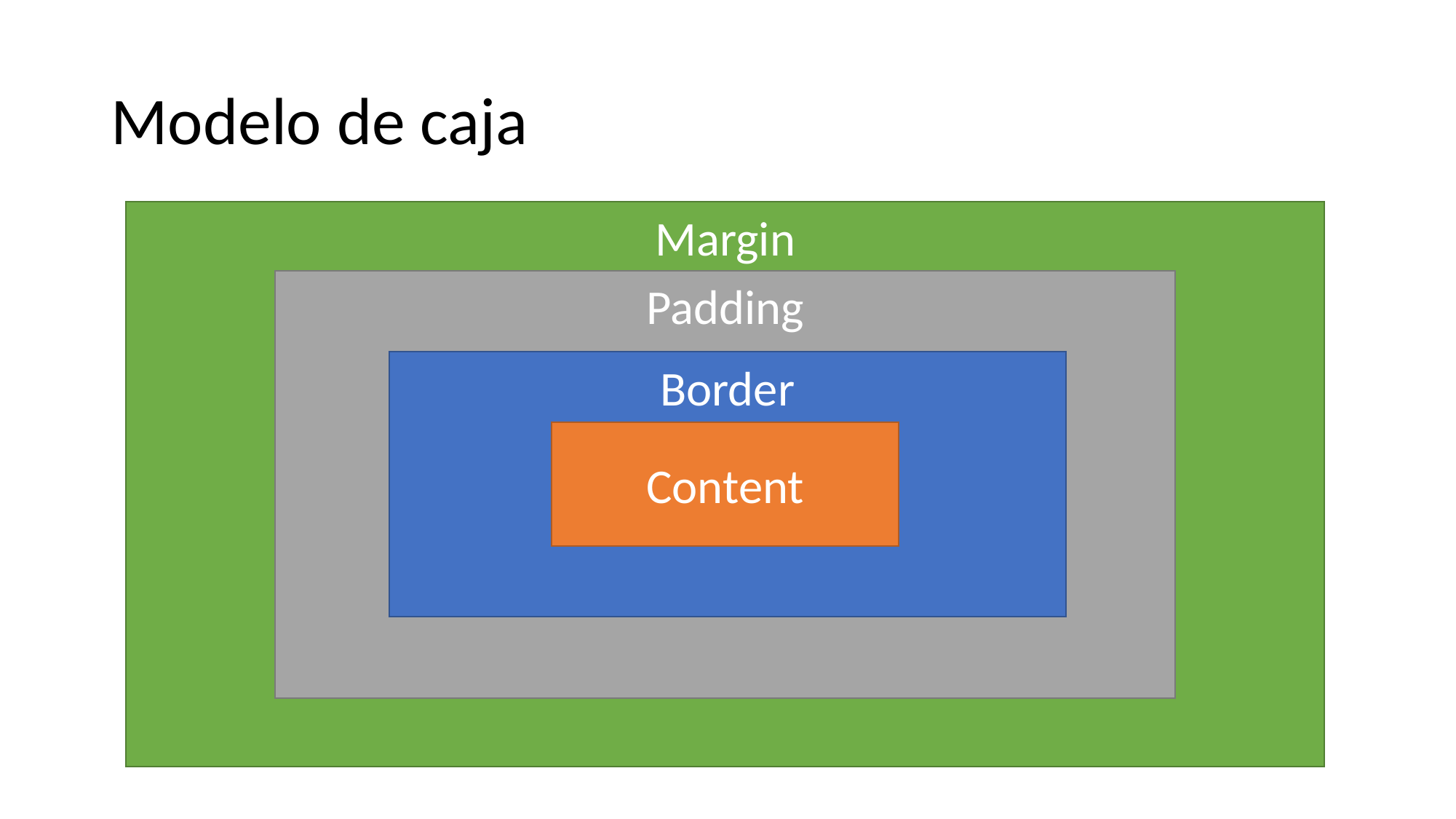

# Modelo de caja
Margin
Padding
Border
Content